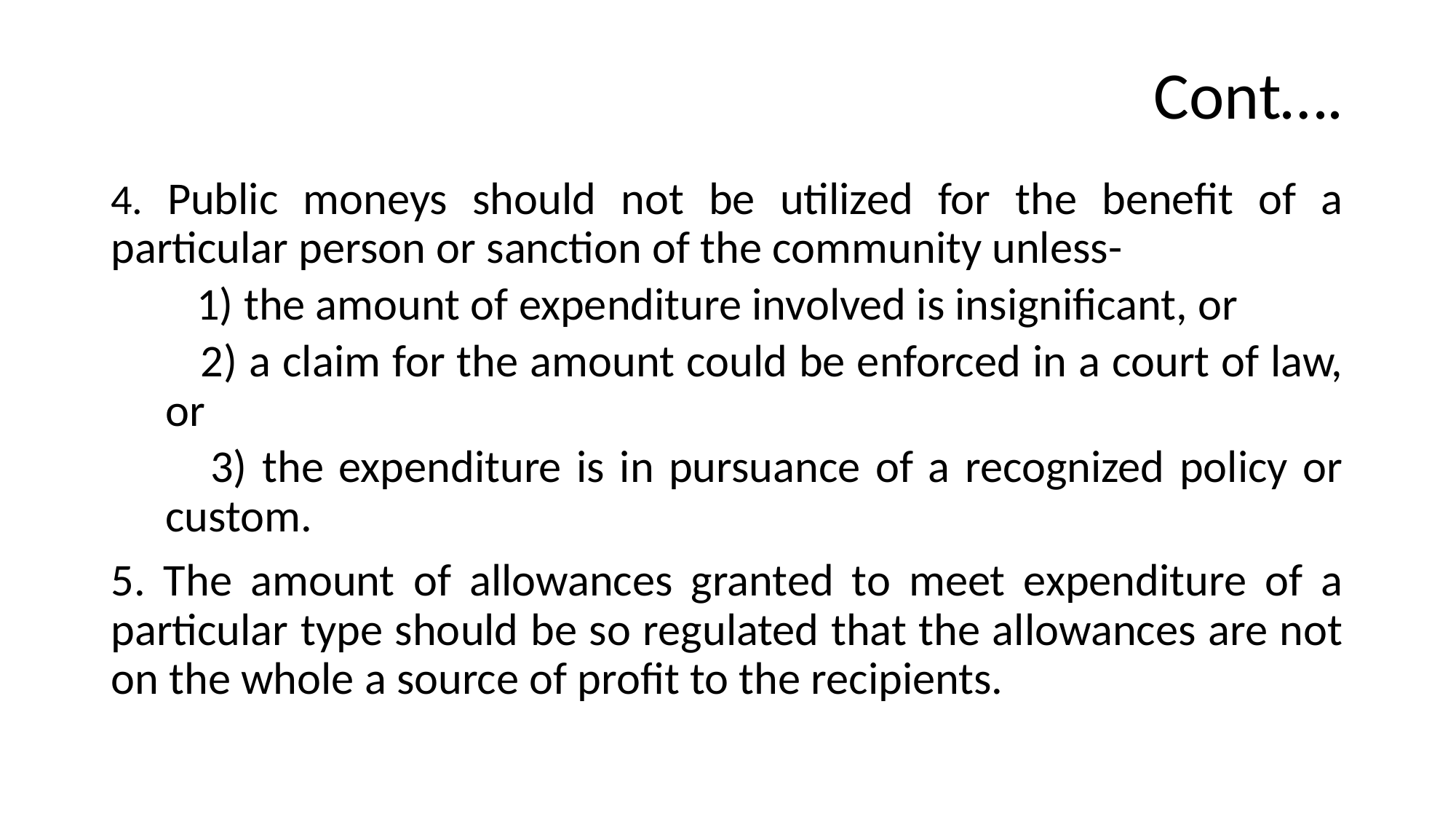

# Cont….
4. Public moneys should not be utilized for the benefit of a particular person or sanction of the community unless-
   1) the amount of expenditure involved is insignificant, or
   2) a claim for the amount could be enforced in a court of law, or
   3) the expenditure is in pursuance of a recognized policy or custom.
5. The amount of allowances granted to meet expenditure of a particular type should be so regulated that the allowances are not on the whole a source of profit to the recipients.